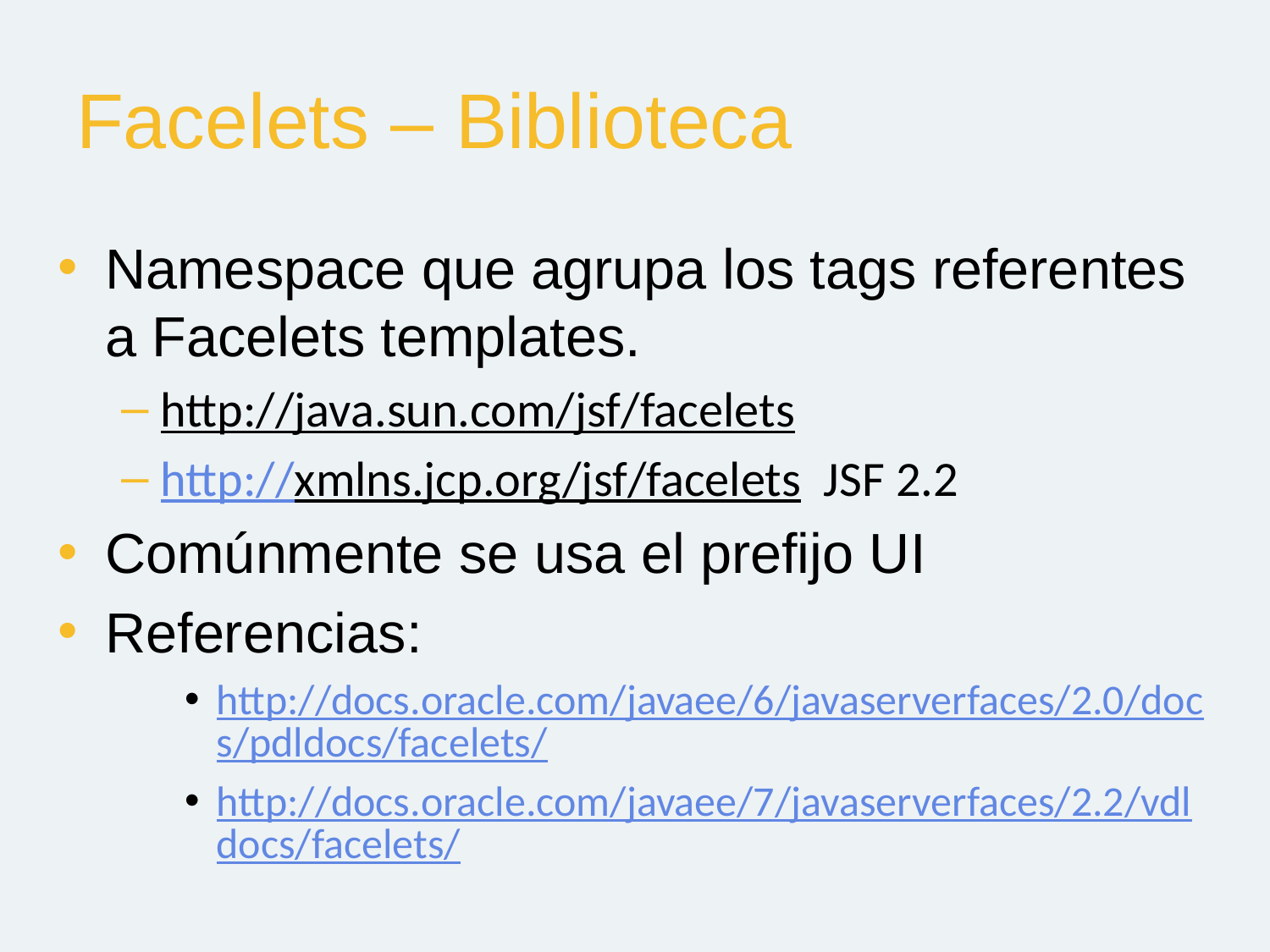

# Facelets – Biblioteca
Namespace que agrupa los tags referentes a Facelets templates.
http://java.sun.com/jsf/facelets
http://xmlns.jcp.org/jsf/facelets  JSF 2.2
Comúnmente se usa el prefijo UI
Referencias:
http://docs.oracle.com/javaee/6/javaserverfaces/2.0/docs/pdldocs/facelets/
http://docs.oracle.com/javaee/7/javaserverfaces/2.2/vdldocs/facelets/